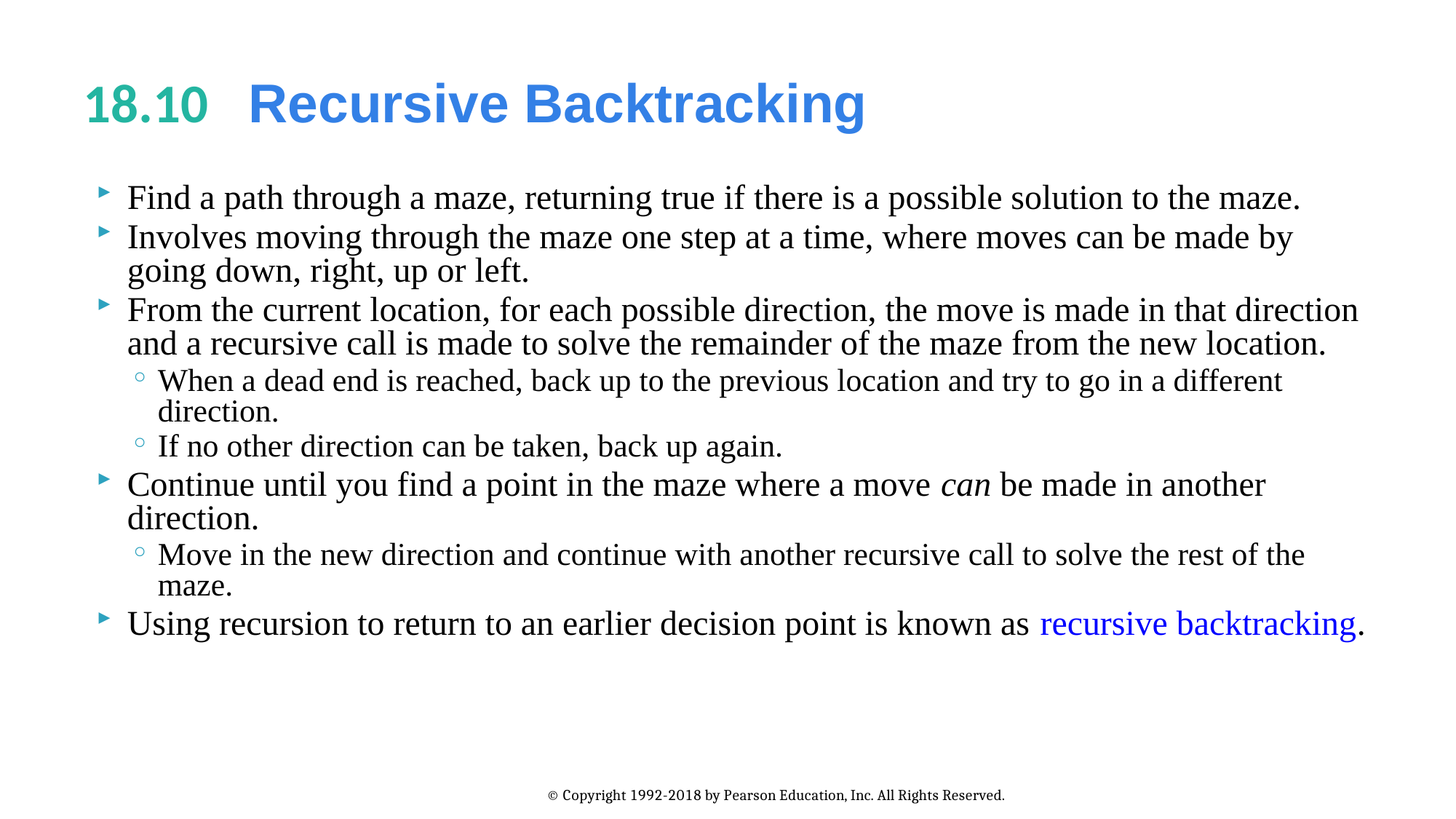

# 18.10   Recursive Backtracking
Find a path through a maze, returning true if there is a possible solution to the maze.
Involves moving through the maze one step at a time, where moves can be made by going down, right, up or left.
From the current location, for each possible direction, the move is made in that direction and a recursive call is made to solve the remainder of the maze from the new location.
When a dead end is reached, back up to the previous location and try to go in a different direction.
If no other direction can be taken, back up again.
Continue until you find a point in the maze where a move can be made in another direction.
Move in the new direction and continue with another recursive call to solve the rest of the maze.
Using recursion to return to an earlier decision point is known as recursive backtracking.
© Copyright 1992-2018 by Pearson Education, Inc. All Rights Reserved.